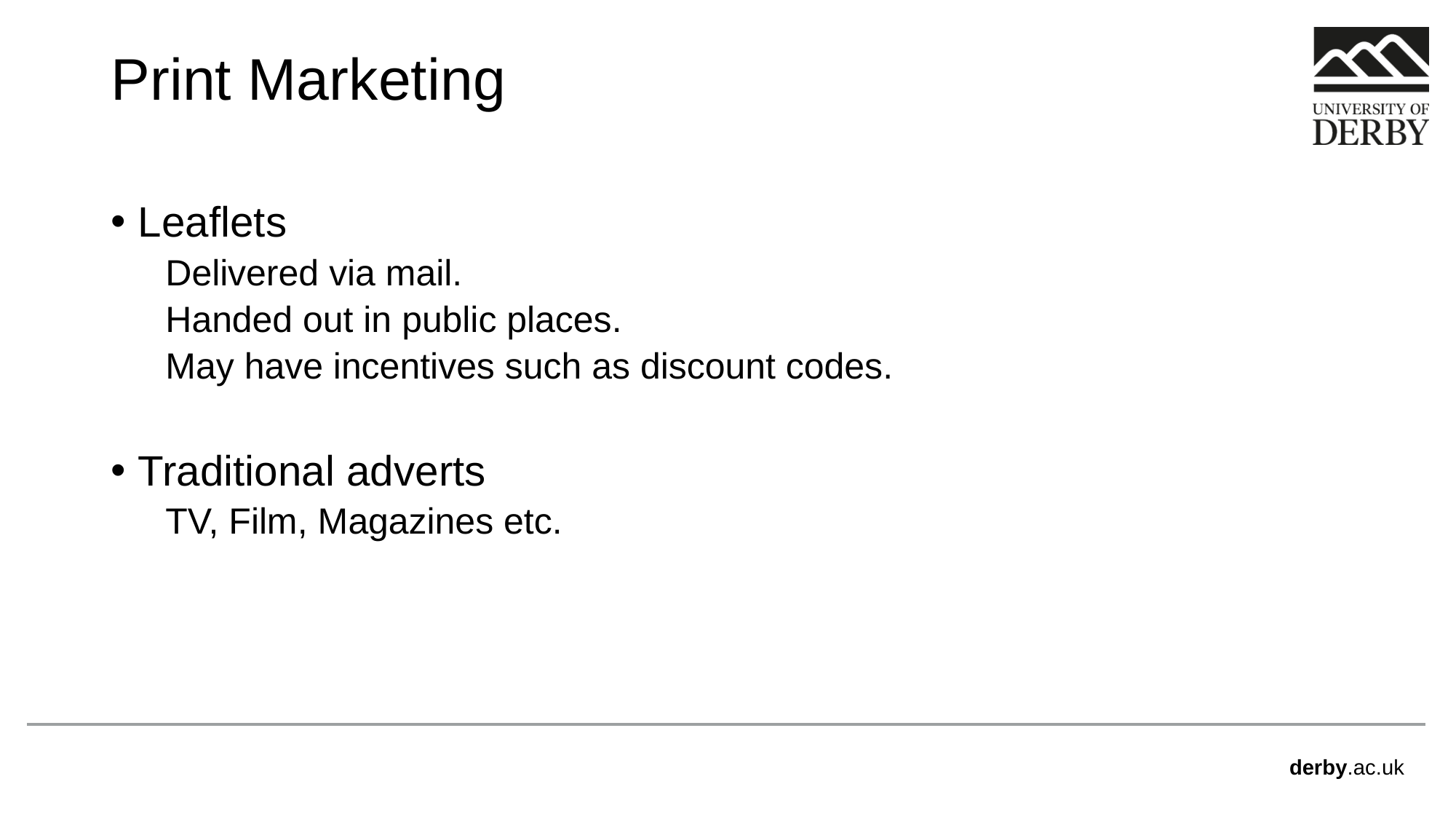

# Print Marketing

Leaflets
Delivered via mail.
Handed out in public places.
May have incentives such as discount codes.

Traditional adverts
TV, Film, Magazines etc.